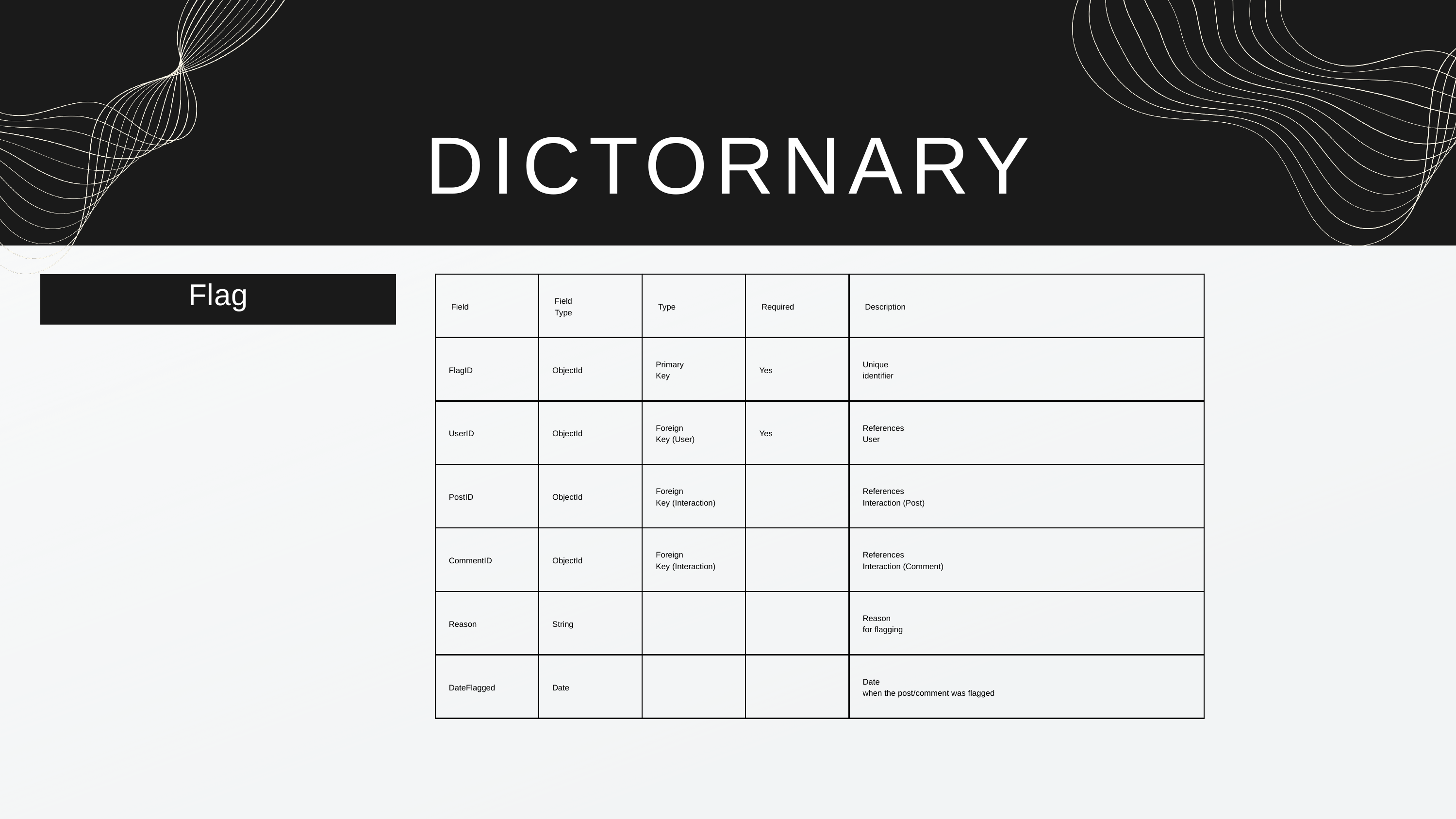

DICTORNARY

Flag
| Field | Field Type | Type | Required | Description |
| --- | --- | --- | --- | --- |
| FlagID | ObjectId | Primary Key | Yes | Unique identifier |
| UserID | ObjectId | Foreign Key (User) | Yes | References User |
| PostID | ObjectId | Foreign Key (Interaction) |  | References Interaction (Post) |
| CommentID | ObjectId | Foreign Key (Interaction) |  | References Interaction (Comment) |
| Reason | String |  |  | Reason for flagging |
| DateFlagged | Date |  |  | Date when the post/comment was flagged |